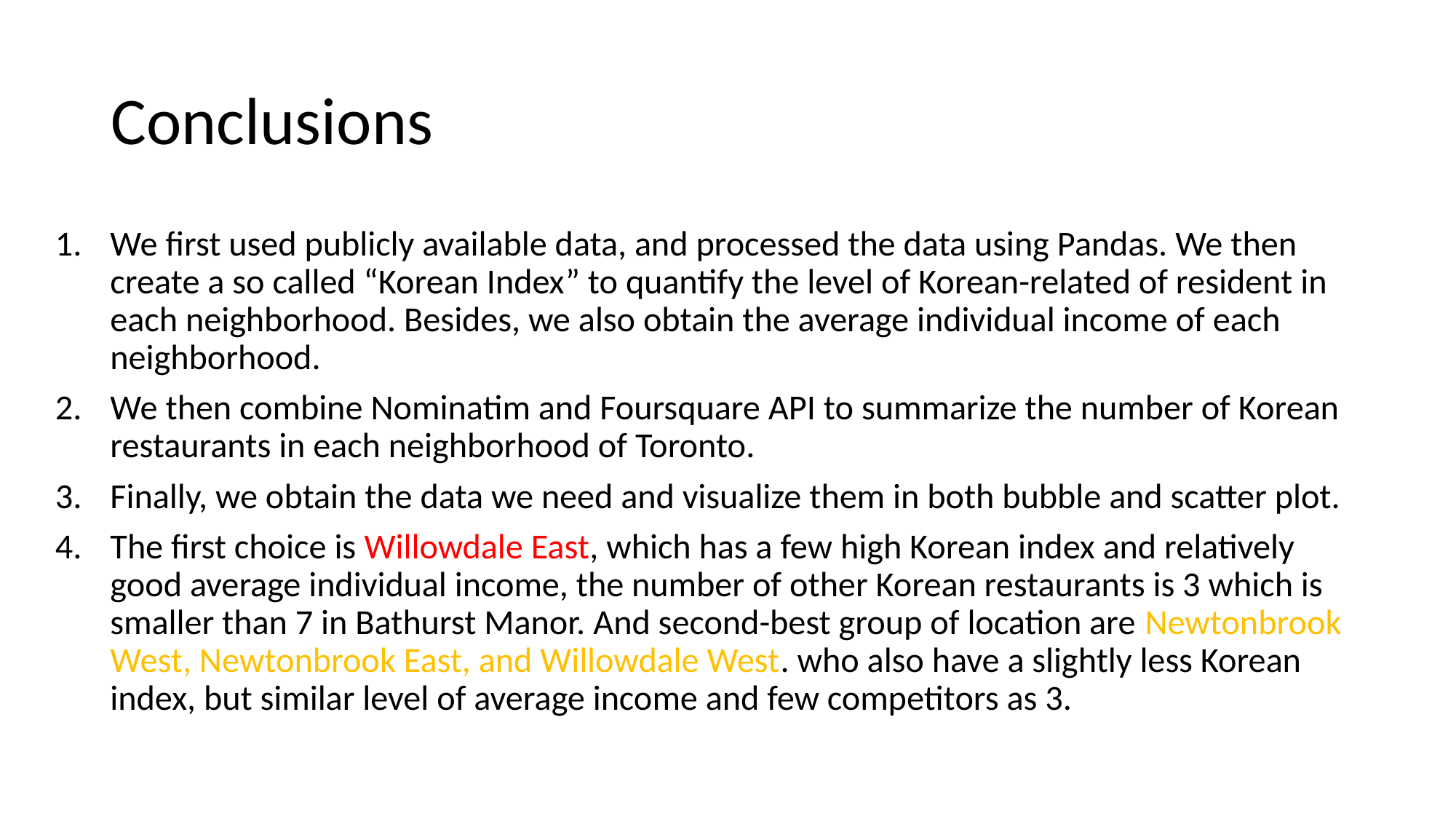

# Conclusions

We first used publicly available data, and processed the data using Pandas. We then create a so called “Korean Index” to quantify the level of Korean-related of resident in each neighborhood. Besides, we also obtain the average individual income of each neighborhood.
We then combine Nominatim and Foursquare API to summarize the number of Korean restaurants in each neighborhood of Toronto.
Finally, we obtain the data we need and visualize them in both bubble and scatter plot.
The first choice is Willowdale East, which has a few high Korean index and relatively good average individual income, the number of other Korean restaurants is 3 which is smaller than 7 in Bathurst Manor. And second-best group of location are Newtonbrook West, Newtonbrook East, and Willowdale West. who also have a slightly less Korean index, but similar level of average income and few competitors as 3.